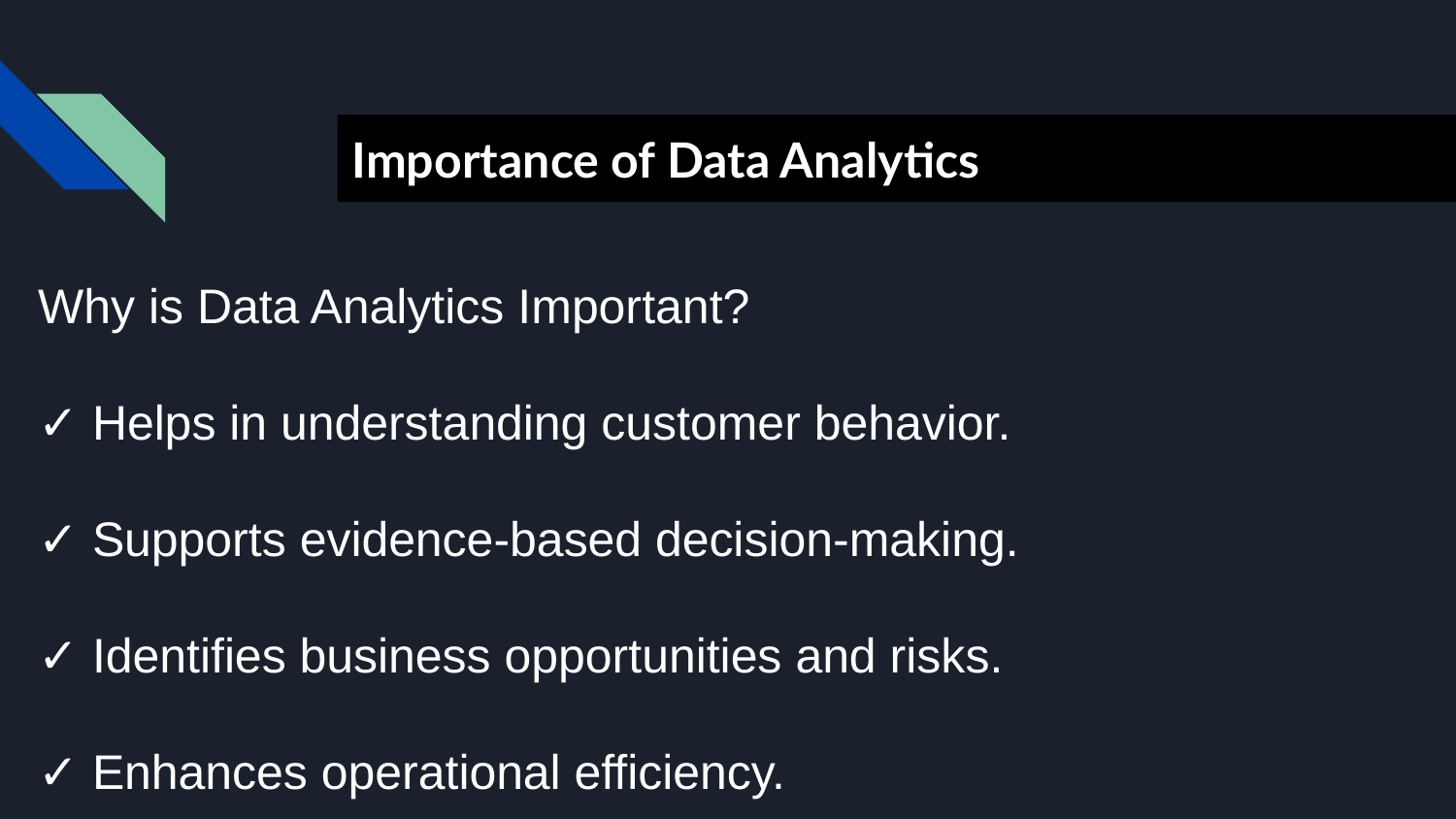

Importance of Data Analytics
Why is Data Analytics Important?

✓ Helps in understanding customer behavior.

✓ Supports evidence-based decision-making.

✓ Identifies business opportunities and risks.

✓ Enhances operational efficiency.